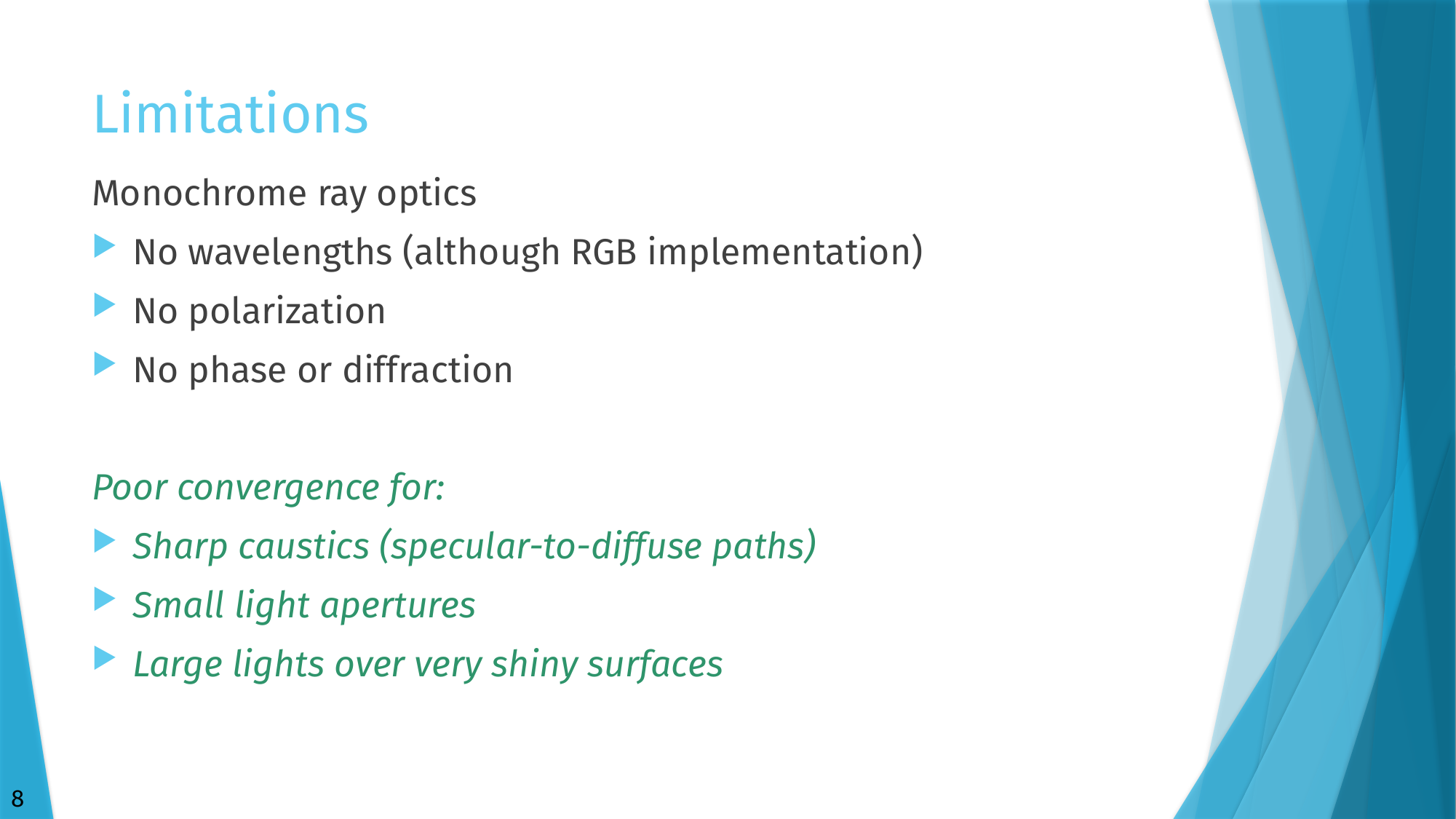

# Limitations
Monochrome ray optics
No wavelengths (although RGB implementation)
No polarization
No phase or diffraction

Poor convergence for:
Sharp caustics (specular-to-diffuse paths)
Small light apertures
Large lights over very shiny surfaces

8